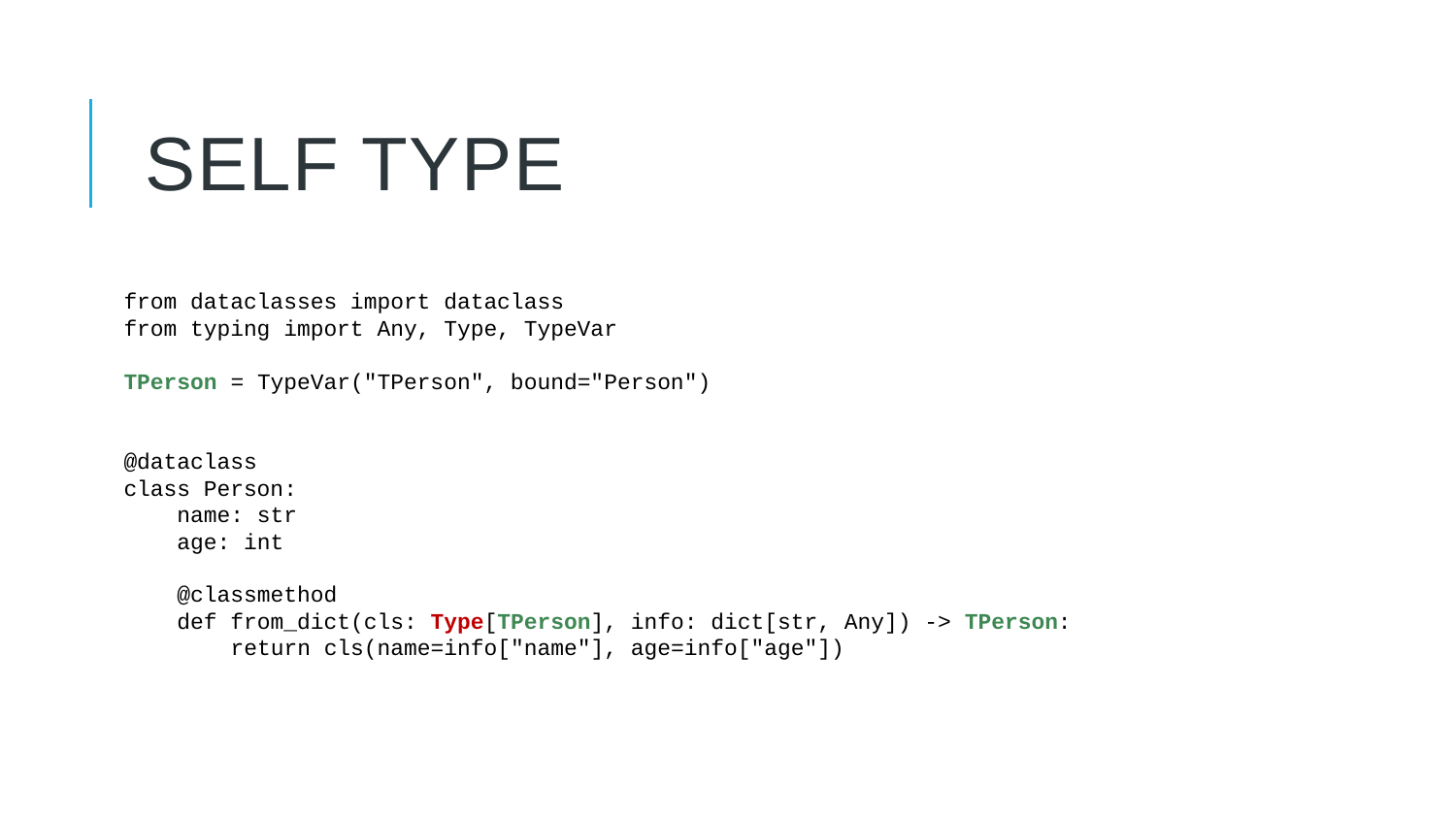

23
# SELF TYPE
from dataclasses import dataclass
from typing import Any, Type, TypeVar

TPerson = TypeVar("TPerson", bound="Person")

@dataclass
class Person:
    name: str
    age: int

    @classmethod
    def from_dict(cls: Type[TPerson], info: dict[str, Any]) -> TPerson:
        return cls(name=info["name"], age=info["age"])